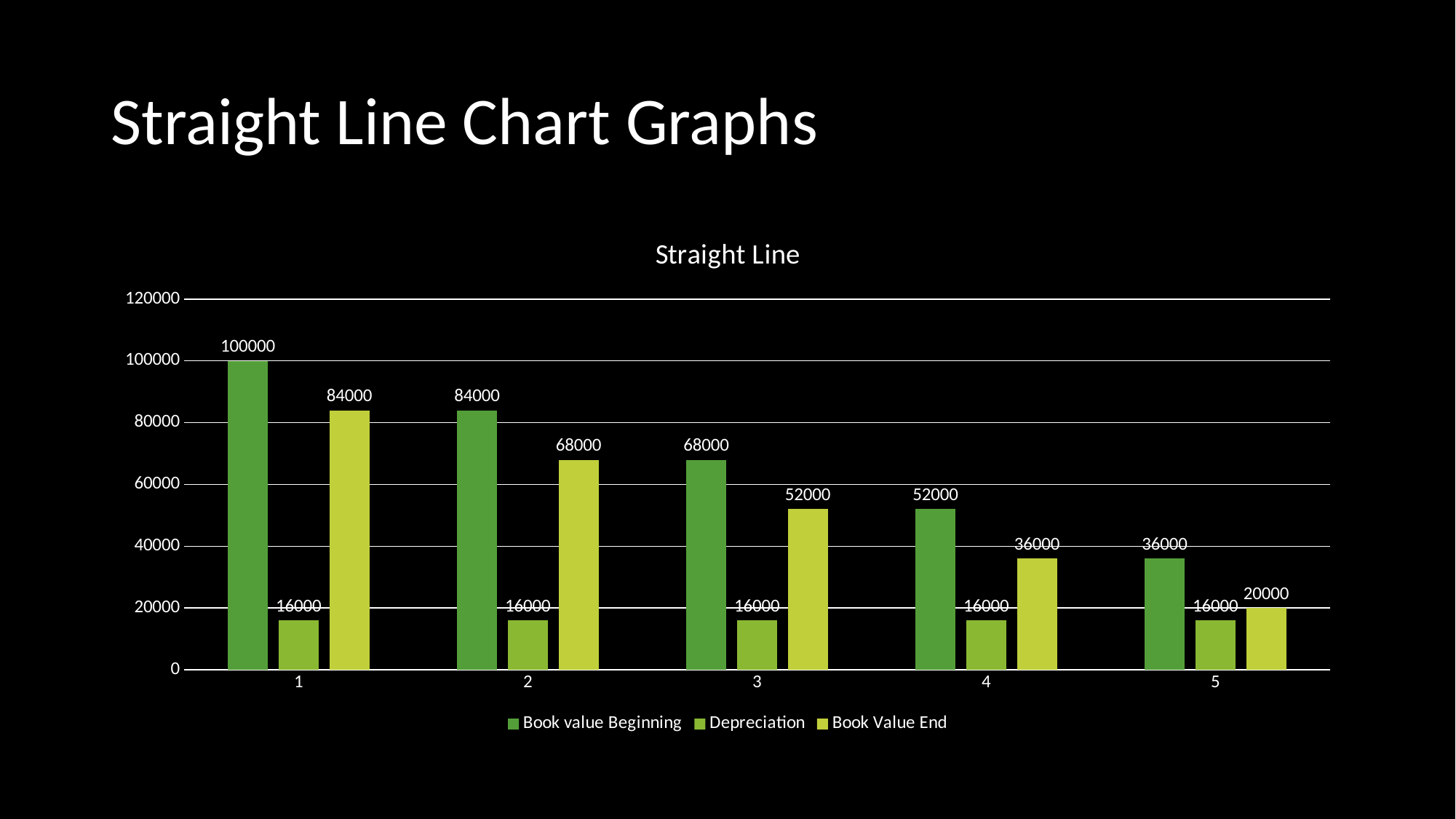

# Straight Line Chart Graphs

### Chart: Straight Line

| Category | Book value Beginning | Depreciation | Book Value End |
|---|---|---|---|
| 1 | 100000.0 | 16000.0 | 84000.0 |
| 2 | 84000.0 | 16000.0 | 68000.0 |
| 3 | 68000.0 | 16000.0 | 52000.0 |
| 4 | 52000.0 | 16000.0 | 36000.0 |
| 5 | 36000.0 | 16000.0 | 20000.0 |